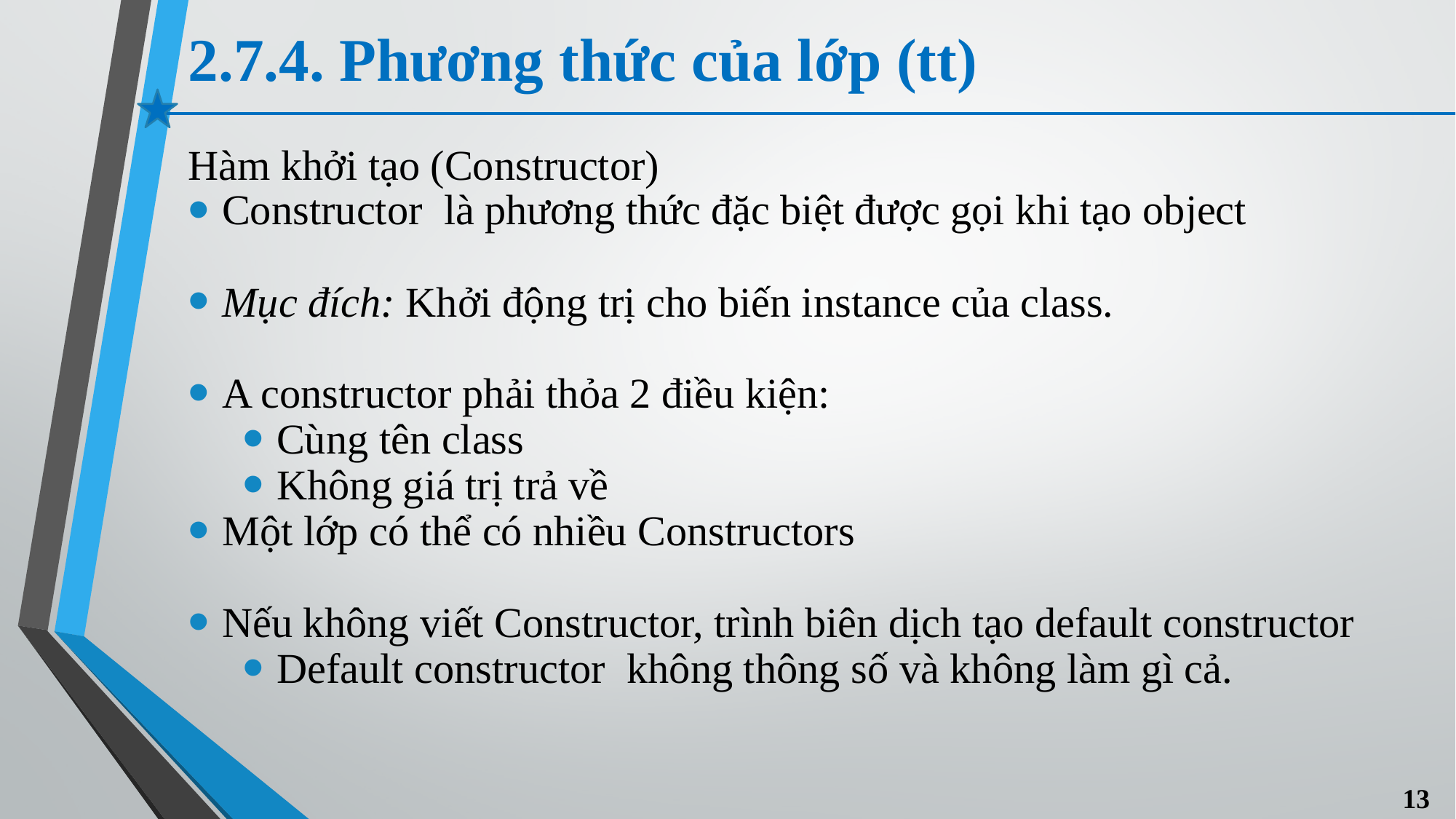

# 2.7.4. Phương thức của lớp (tt)
Hàm khởi tạo (Constructor)
Constructor  là phương thức đặc biệt được gọi khi tạo object

Mục đích: Khởi động trị cho biến instance của class.

A constructor phải thỏa 2 điều kiện:
Cùng tên class
Không giá trị trả về
Một lớp có thể có nhiều Constructors

Nếu không viết Constructor, trình biên dịch tạo default constructor
Default constructor  không thông số và không làm gì cả.

13